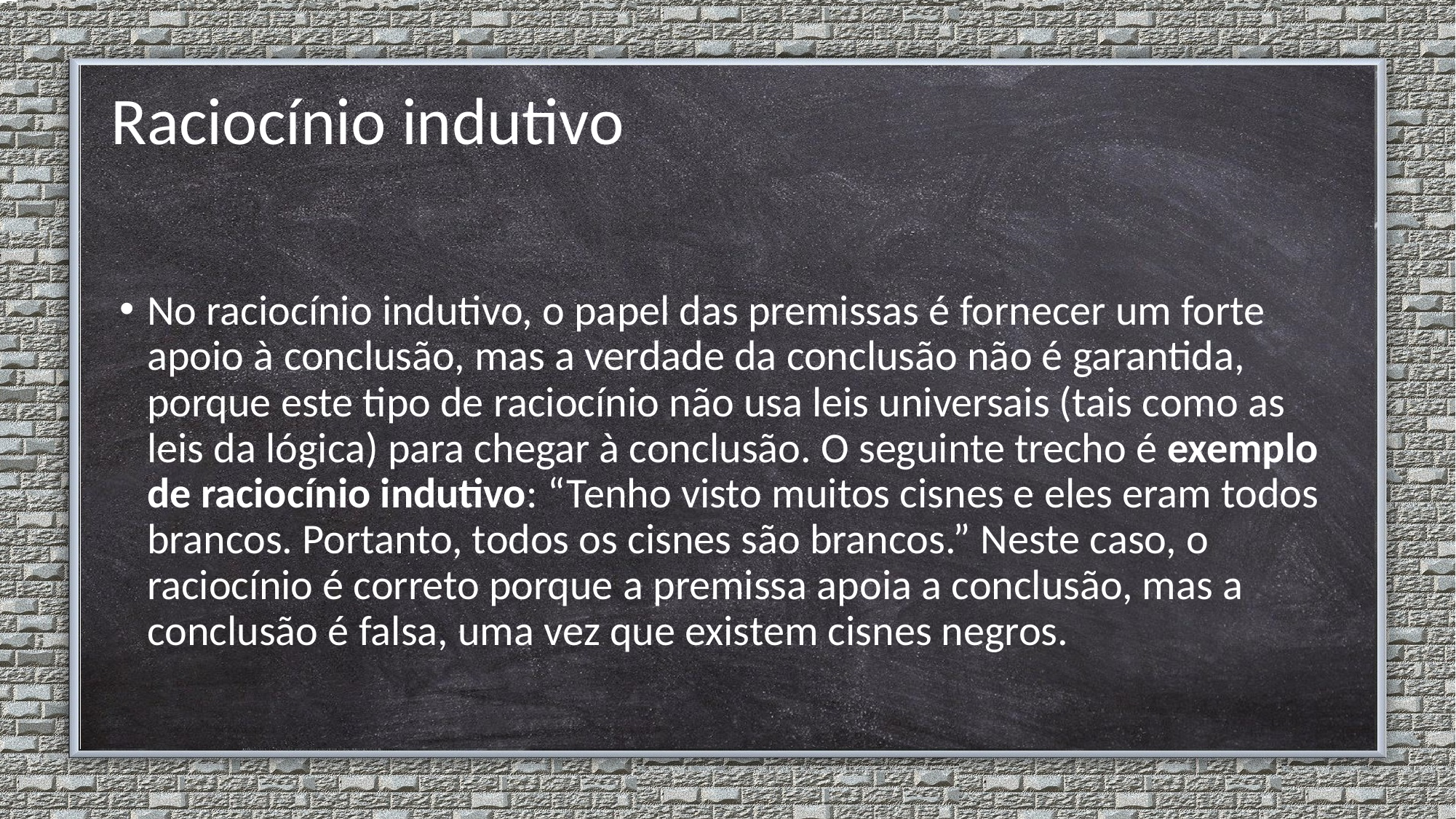

# Raciocínio indutivo
No raciocínio indutivo, o papel das premissas é fornecer um forte apoio à conclusão, mas a verdade da conclusão não é garantida, porque este tipo de raciocínio não usa leis universais (tais como as leis da lógica) para chegar à conclusão. O seguinte trecho é exemplo de raciocínio indutivo: “Tenho visto muitos cisnes e eles eram todos brancos. Portanto, todos os cisnes são brancos.” Neste caso, o raciocínio é correto porque a premissa apoia a conclusão, mas a conclusão é falsa, uma vez que existem cisnes negros.